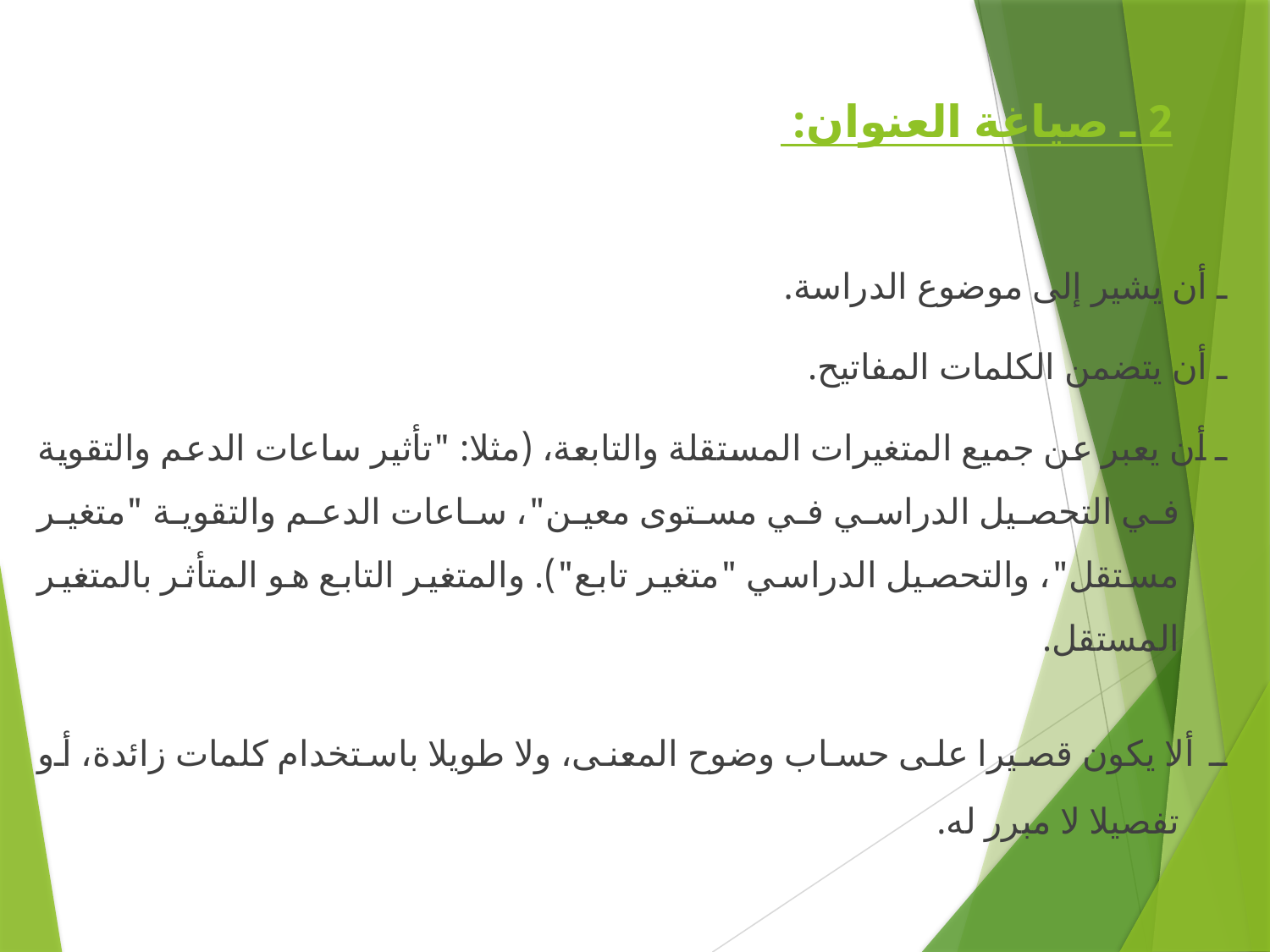

# 2 ـ صياغة العنوان:
ـ أن يشير إلى موضوع الدراسة.
ـ أن يتضمن الكلمات المفاتيح.
ـ أن يعبر عن جميع المتغيرات المستقلة والتابعة، (مثلا: "تأثير ساعات الدعم والتقوية في التحصيل الدراسي في مستوى معين"، ساعات الدعم والتقوية "متغير مستقل"، والتحصيل الدراسي "متغير تابع"). والمتغير التابع هو المتأثر بالمتغير المستقل.
ـ ألا يكون قصيرا على حساب وضوح المعنى، ولا طويلا باستخدام كلمات زائدة، أو تفصيلا لا مبرر له.